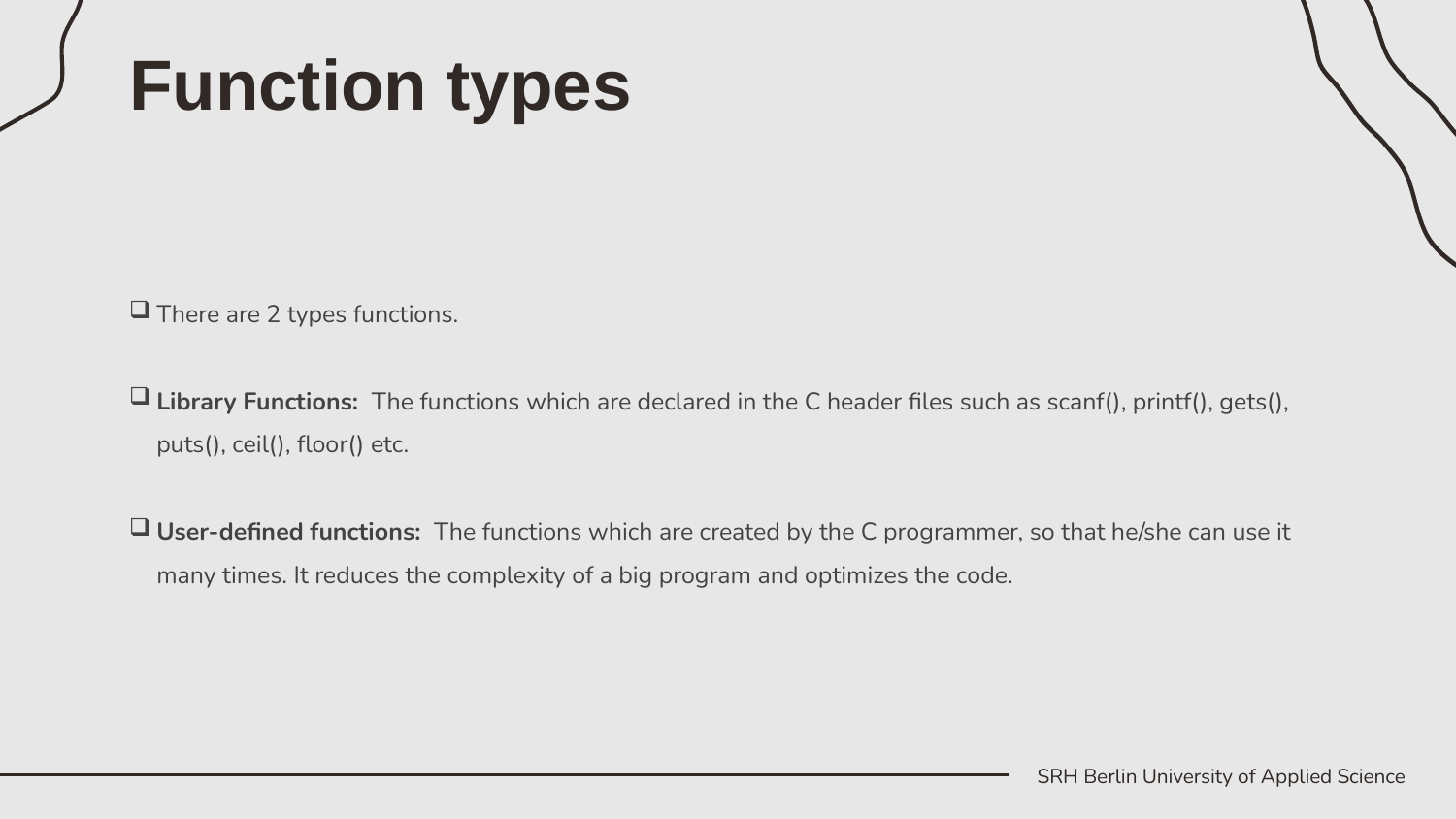

# Function types
There are 2 types functions.

Library Functions:  The functions which are declared in the C header files such as scanf(), printf(), gets(), puts(), ceil(), floor() etc.

User-defined functions:  The functions which are created by the C programmer, so that he/she can use it many times. It reduces the complexity of a big program and optimizes the code.
SRH Berlin University of Applied Science